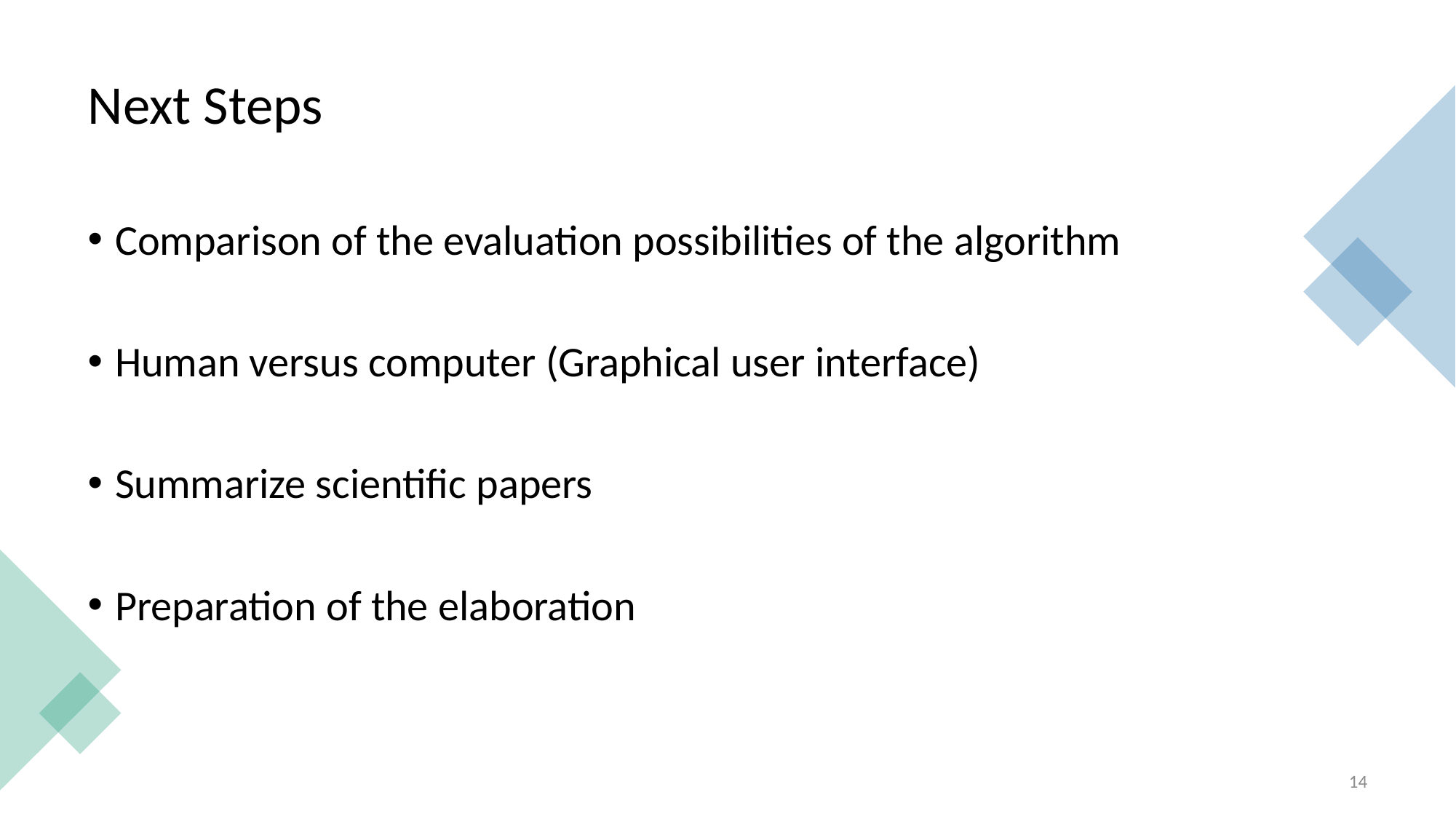

# Next Steps

Comparison of the evaluation possibilities of the algorithm

Human versus computer (Graphical user interface)

Summarize scientific papers

Preparation of the elaboration

14